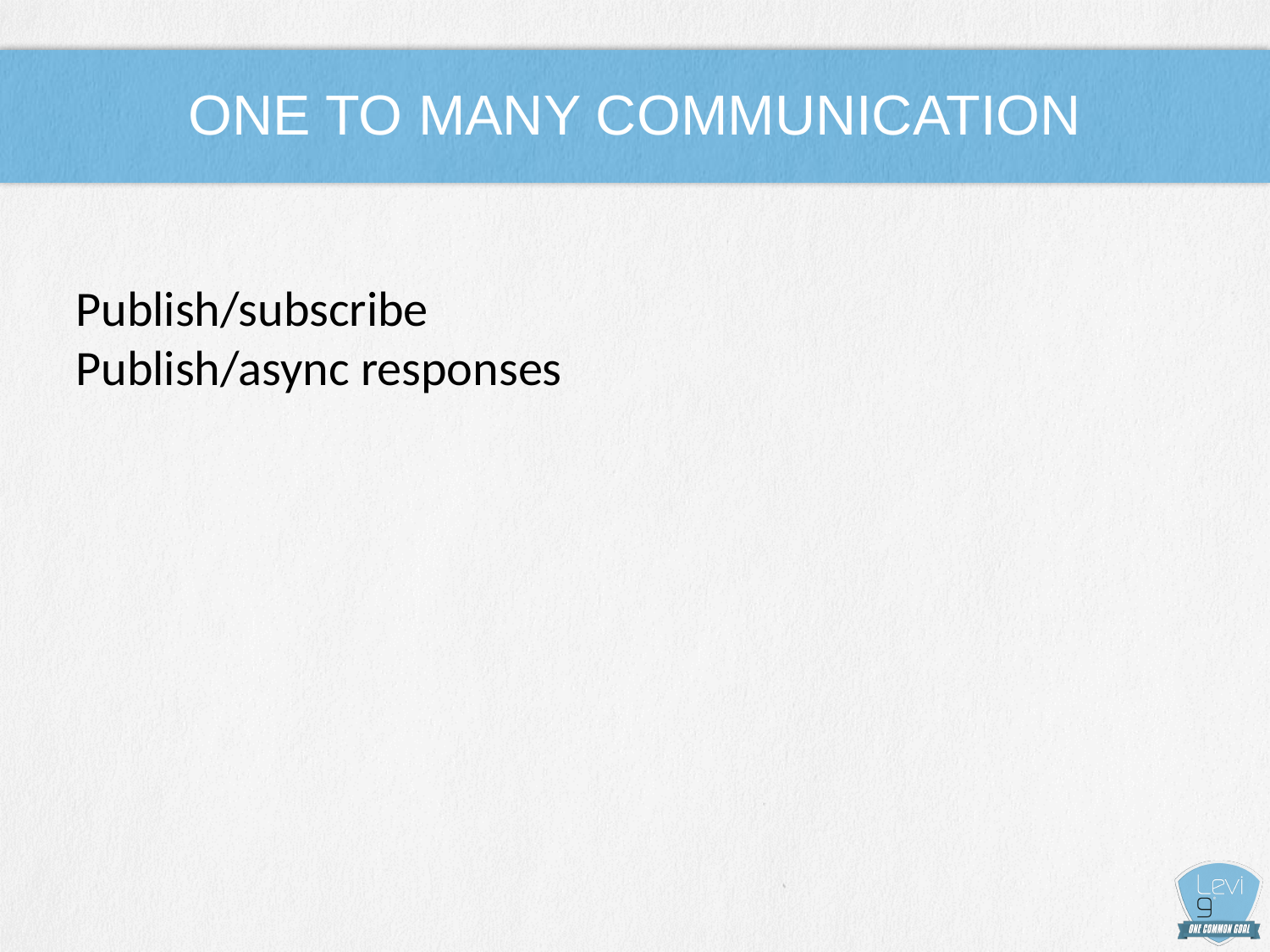

# ONE TO MANY communication

Publish/subscribe
Publish/async responses